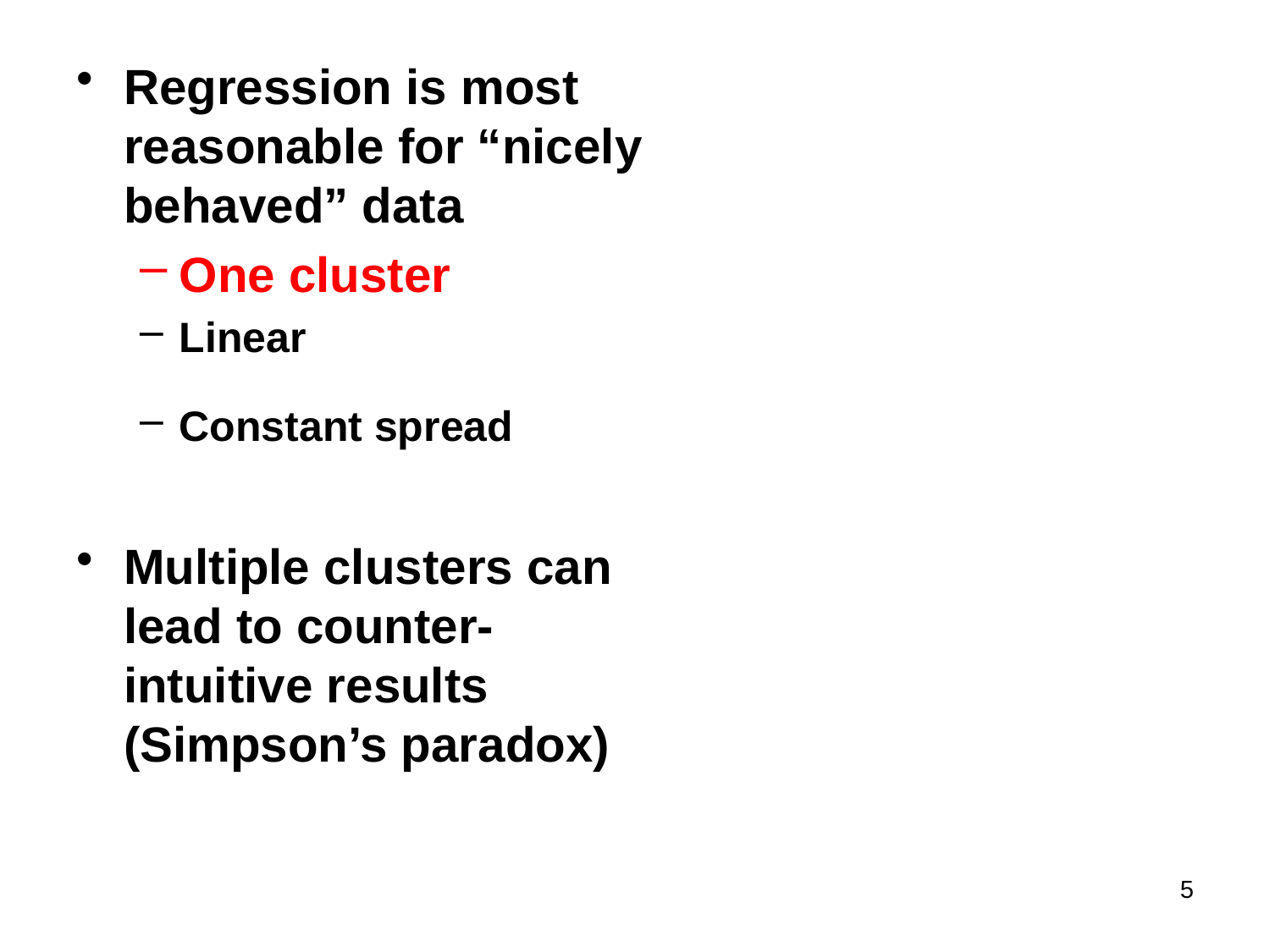

Regression is most reasonable for “nicely behaved” data
One cluster
Linear

Constant spread

Multiple clusters can lead to counter-intuitive results (Simpson’s paradox)

5
#